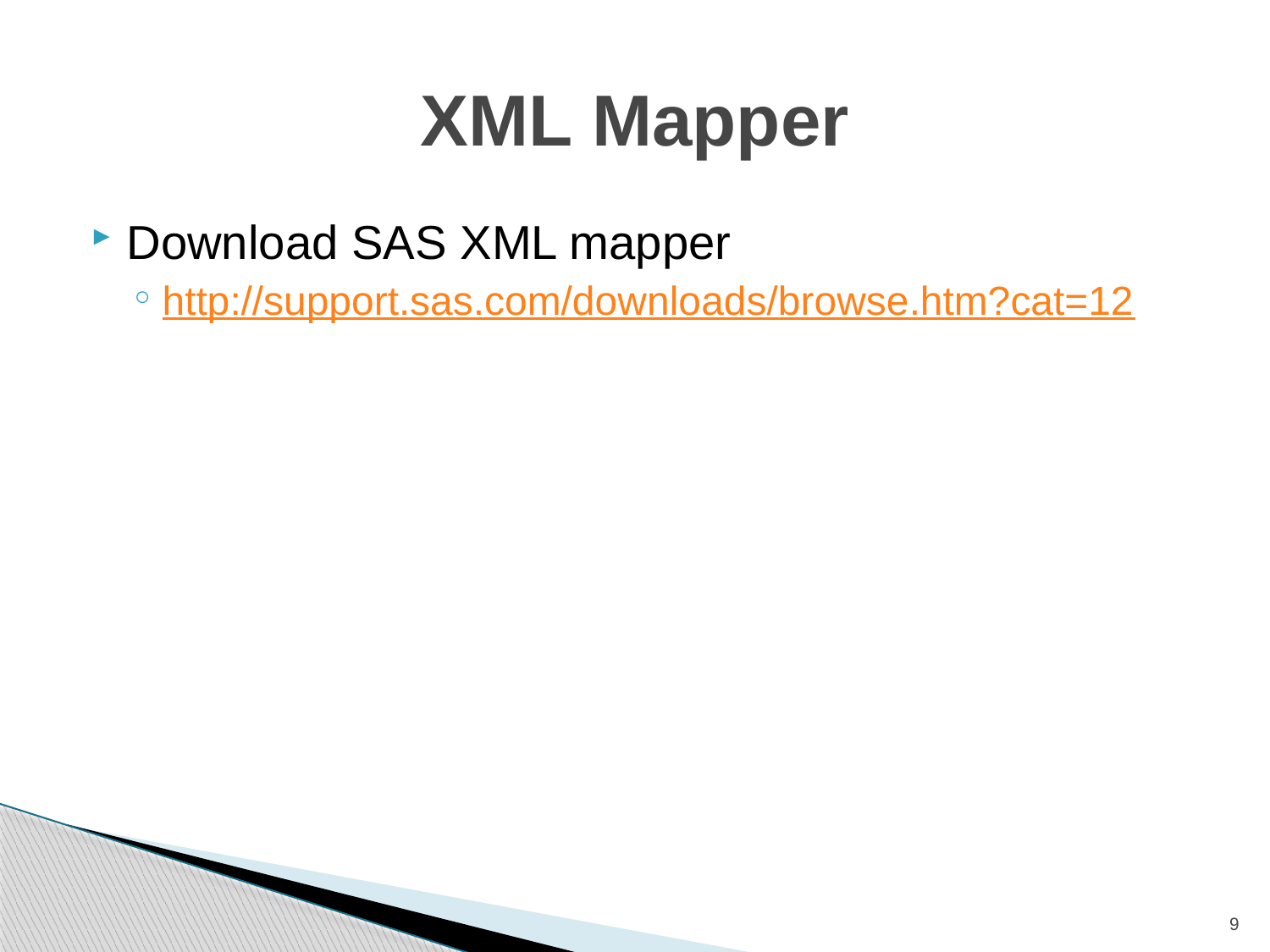

# XML Mapper
Download SAS XML mapper
http://support.sas.com/downloads/browse.htm?cat=12
9